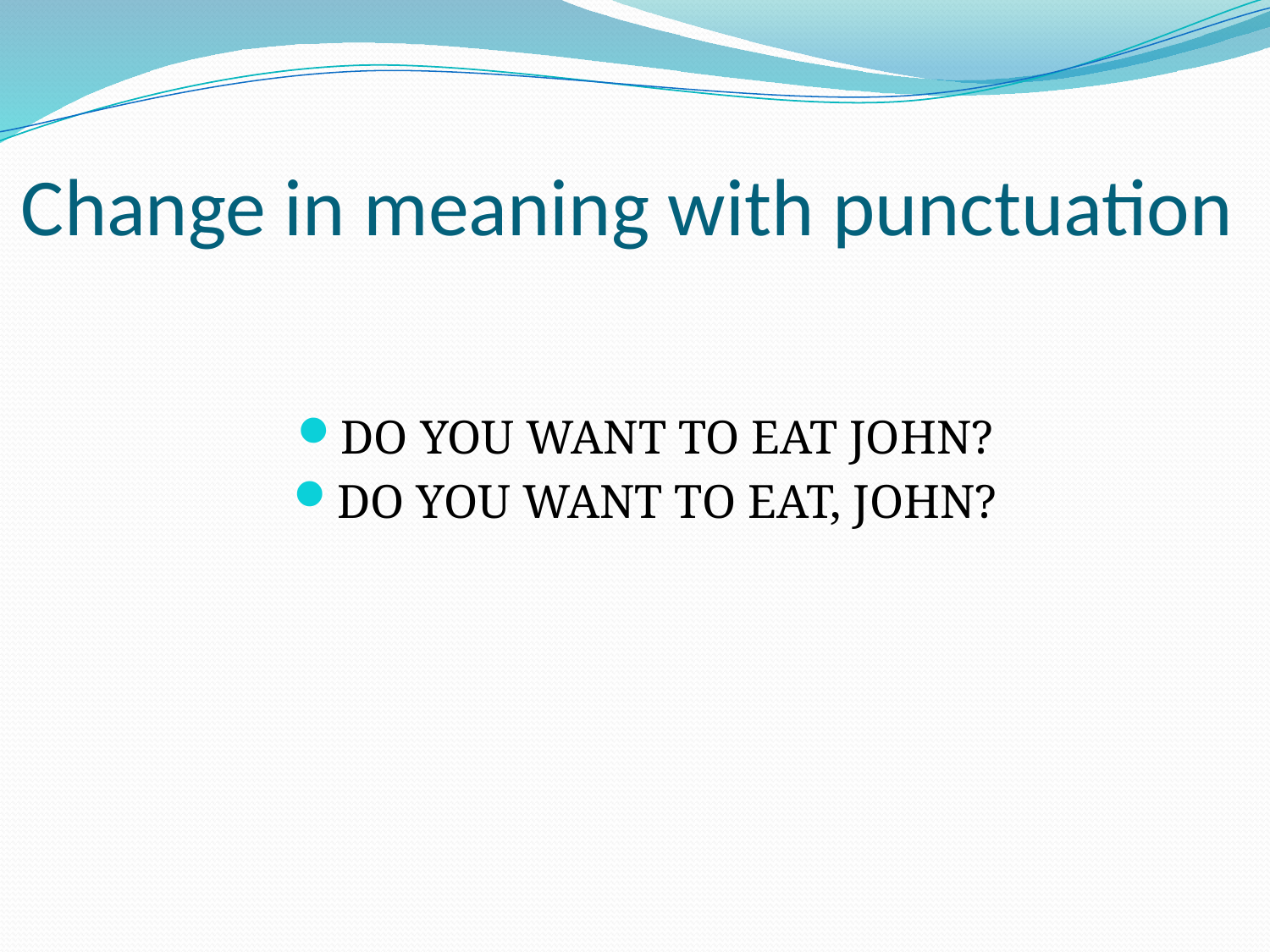

# Change in meaning with punctuation
DO YOU WANT TO EAT JOHN?
DO YOU WANT TO EAT, JOHN?